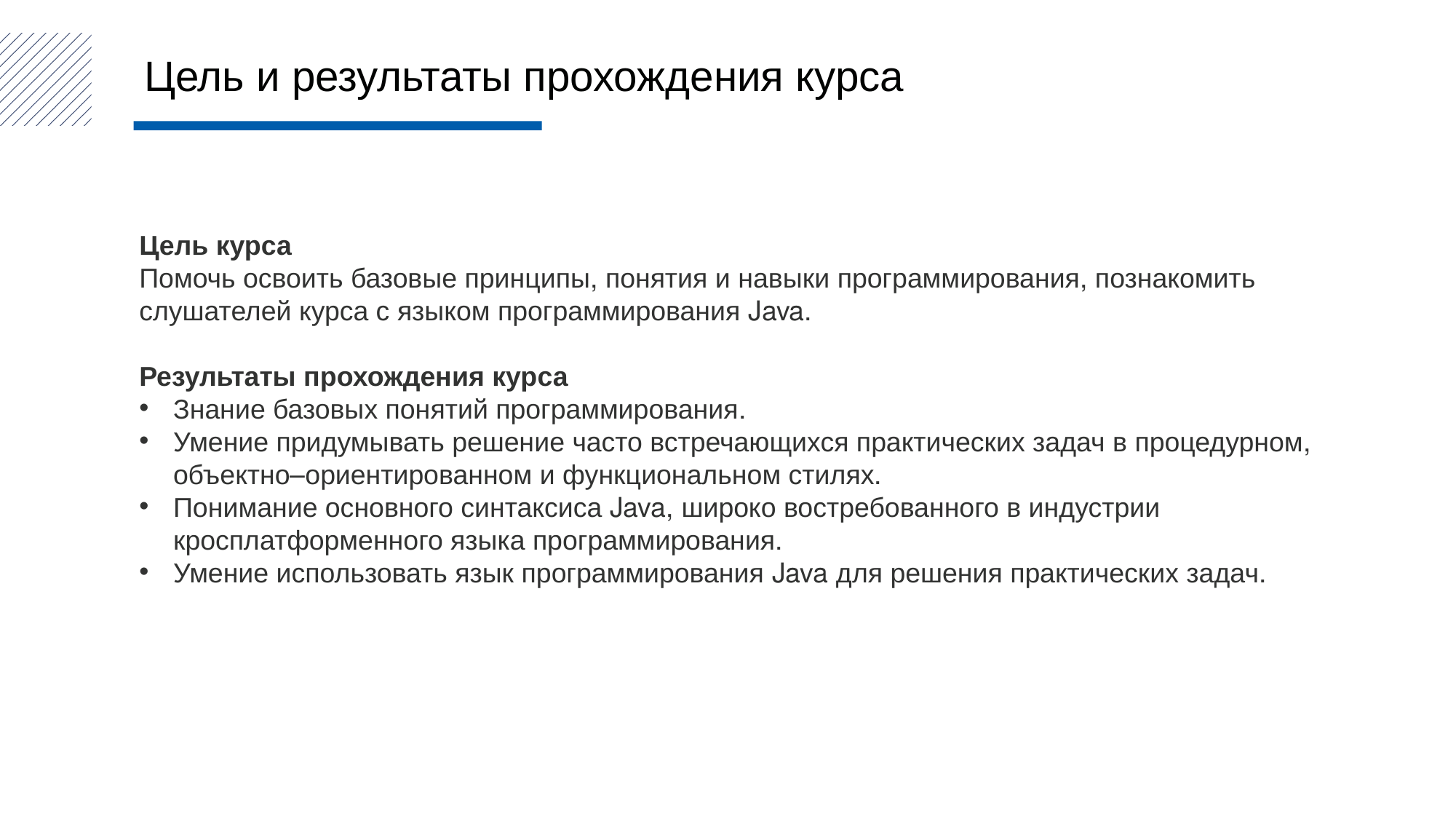

Цель и результаты прохождения курса
Цель курса
Помочь освоить базовые принципы, понятия и навыки программирования, познакомить слушателей курса с языком программирования Java.

Результаты прохождения курса
Знание базовых понятий программирования.
Умение придумывать решение часто встречающихся практических задач в процедурном, объектно–ориентированном и функциональном стилях.
Понимание основного синтаксиса Java, широко востребованного в индустрии кросплатформенного языка программирования.
Умение использовать язык программирования Java для решения практических задач.